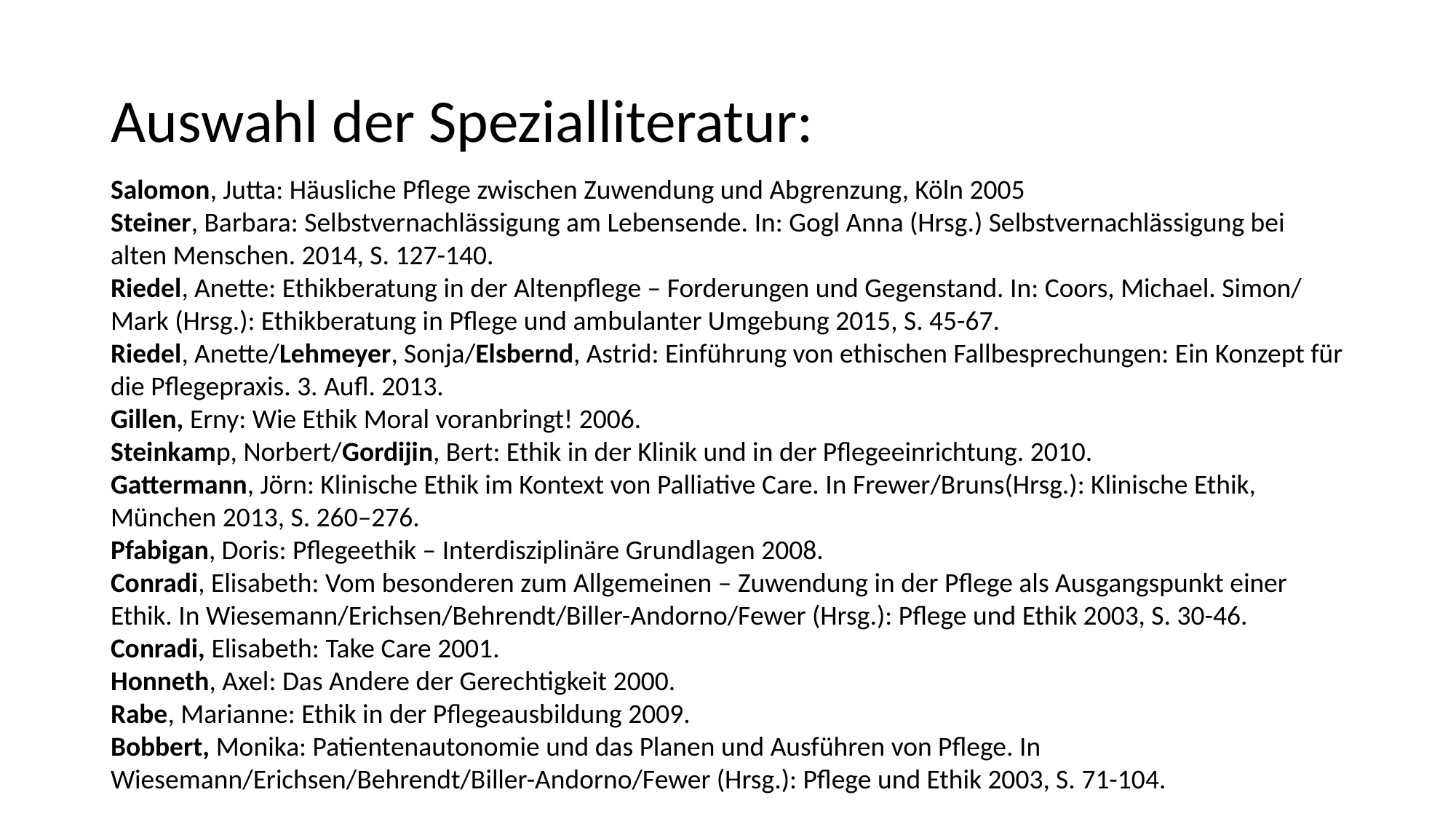

# Auswahl der Spezialliteratur:
Salomon, Jutta: Häusliche Pflege zwischen Zuwendung und Abgrenzung, Köln 2005
Steiner, Barbara: Selbstvernachlässigung am Lebensende. In: Gogl Anna (Hrsg.) Selbstvernachlässigung bei alten Menschen. 2014, S. 127-140.
Riedel, Anette: Ethikberatung in der Altenpflege – Forderungen und Gegenstand. In: Coors, Michael. Simon/ Mark (Hrsg.): Ethikberatung in Pflege und ambulanter Umgebung 2015, S. 45-67.
Riedel, Anette/Lehmeyer, Sonja/Elsbernd, Astrid: Einführung von ethischen Fallbesprechungen: Ein Konzept für die Pflegepraxis. 3. Aufl. 2013.
Gillen, Erny: Wie Ethik Moral voranbringt! 2006.
Steinkamp, Norbert/Gordijin, Bert: Ethik in der Klinik und in der Pflegeeinrichtung. 2010.
Gattermann, Jörn: Klinische Ethik im Kontext von Palliative Care. In Frewer/Bruns(Hrsg.): Klinische Ethik, München 2013, S. 260–276.
Pfabigan, Doris: Pflegeethik – Interdisziplinäre Grundlagen 2008.
Conradi, Elisabeth: Vom besonderen zum Allgemeinen – Zuwendung in der Pflege als Ausgangspunkt einer Ethik. In Wiesemann/Erichsen/Behrendt/Biller-Andorno/Fewer (Hrsg.): Pflege und Ethik 2003, S. 30-46.
Conradi, Elisabeth: Take Care 2001.
Honneth, Axel: Das Andere der Gerechtigkeit 2000.
Rabe, Marianne: Ethik in der Pflegeausbildung 2009.
Bobbert, Monika: Patientenautonomie und das Planen und Ausführen von Pflege. In Wiesemann/Erichsen/Behrendt/Biller-Andorno/Fewer (Hrsg.): Pflege und Ethik 2003, S. 71-104.